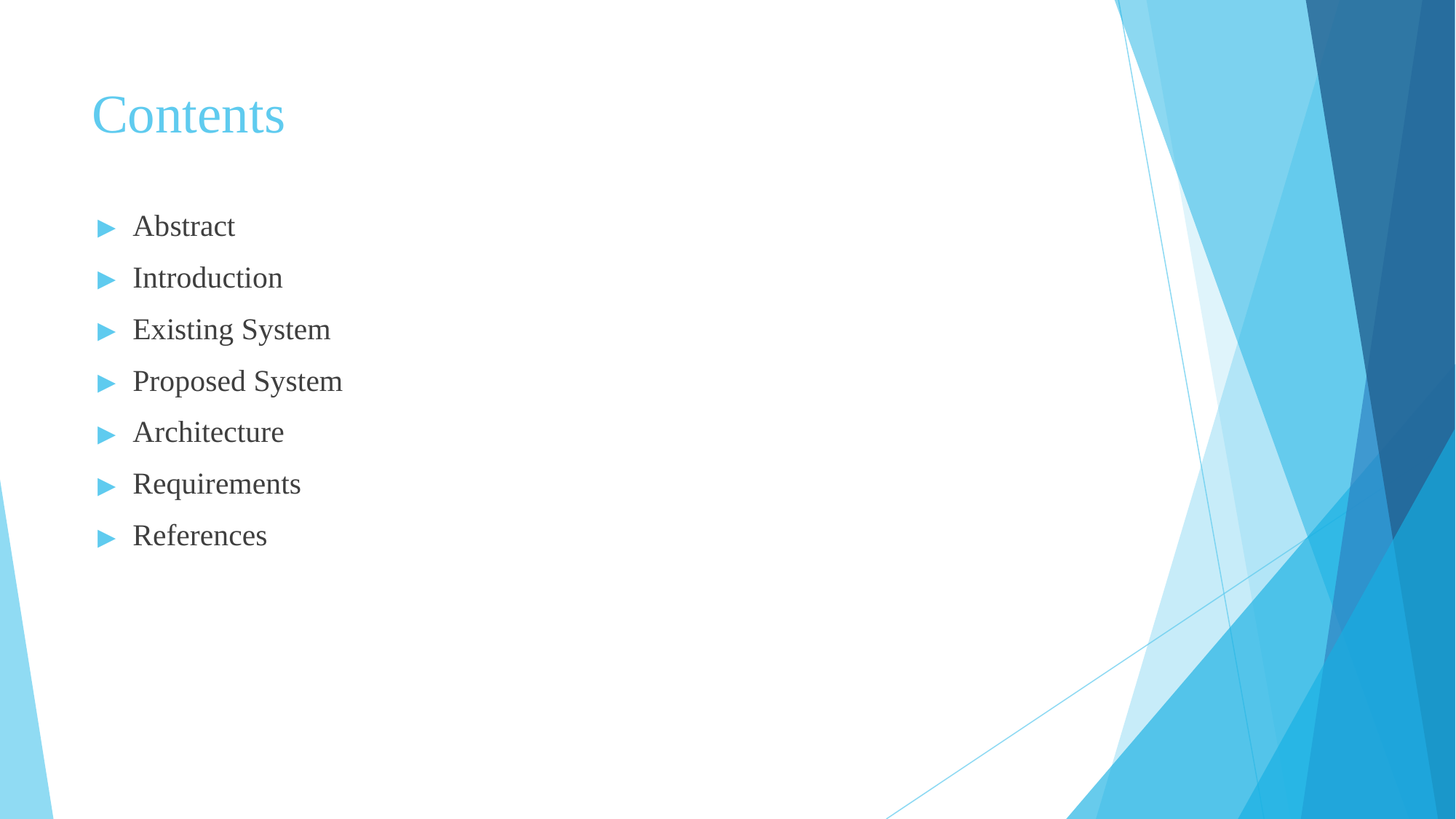

# Contents
Abstract
Introduction
Existing System
Proposed System
Architecture
Requirements
References